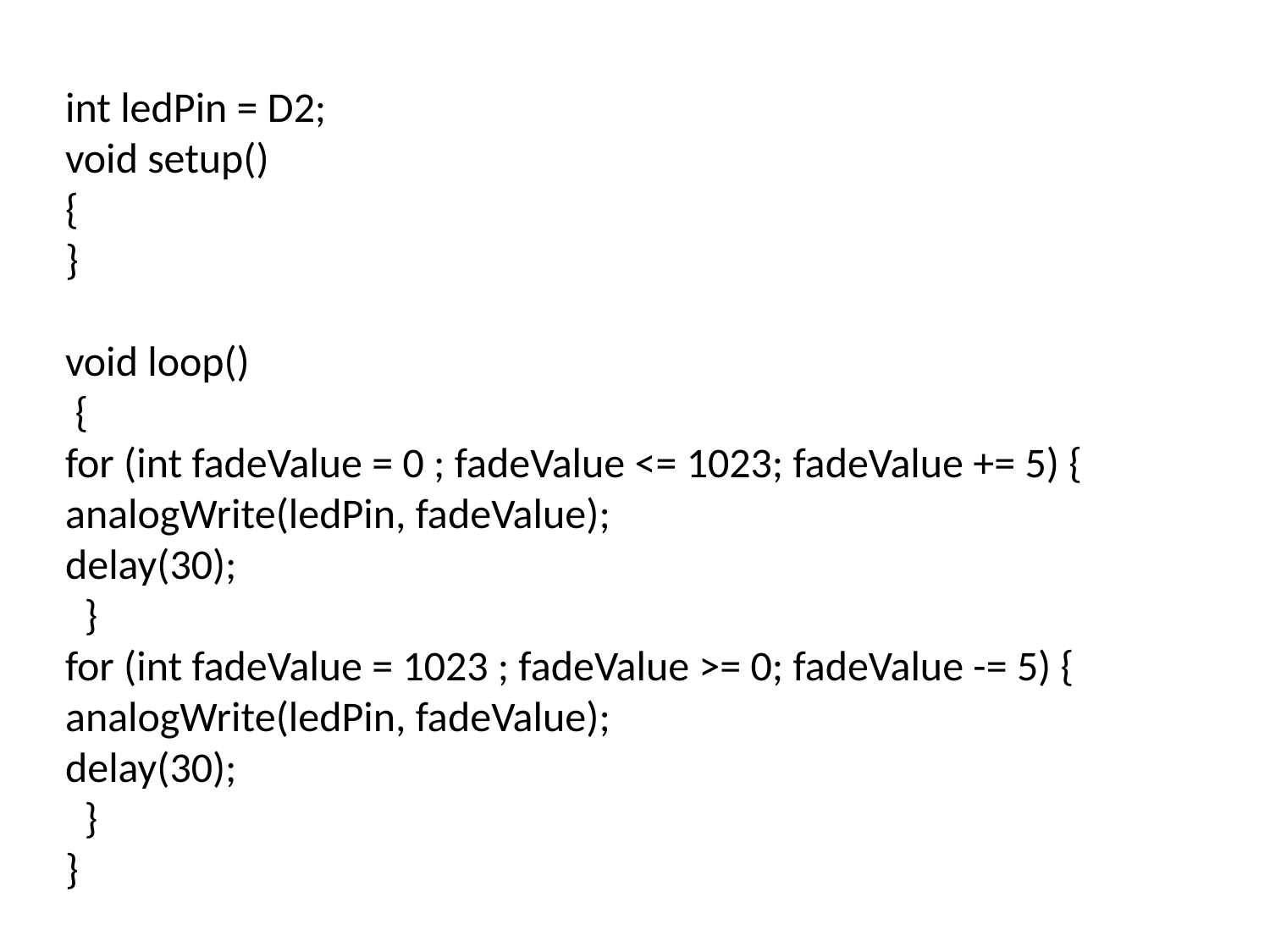

int ledPin = D2;
void setup()
{
}

void loop()
 {
for (int fadeValue = 0 ; fadeValue <= 1023; fadeValue += 5) {
analogWrite(ledPin, fadeValue);
delay(30);
  }
for (int fadeValue = 1023 ; fadeValue >= 0; fadeValue -= 5) {
analogWrite(ledPin, fadeValue);
delay(30);
  }
}